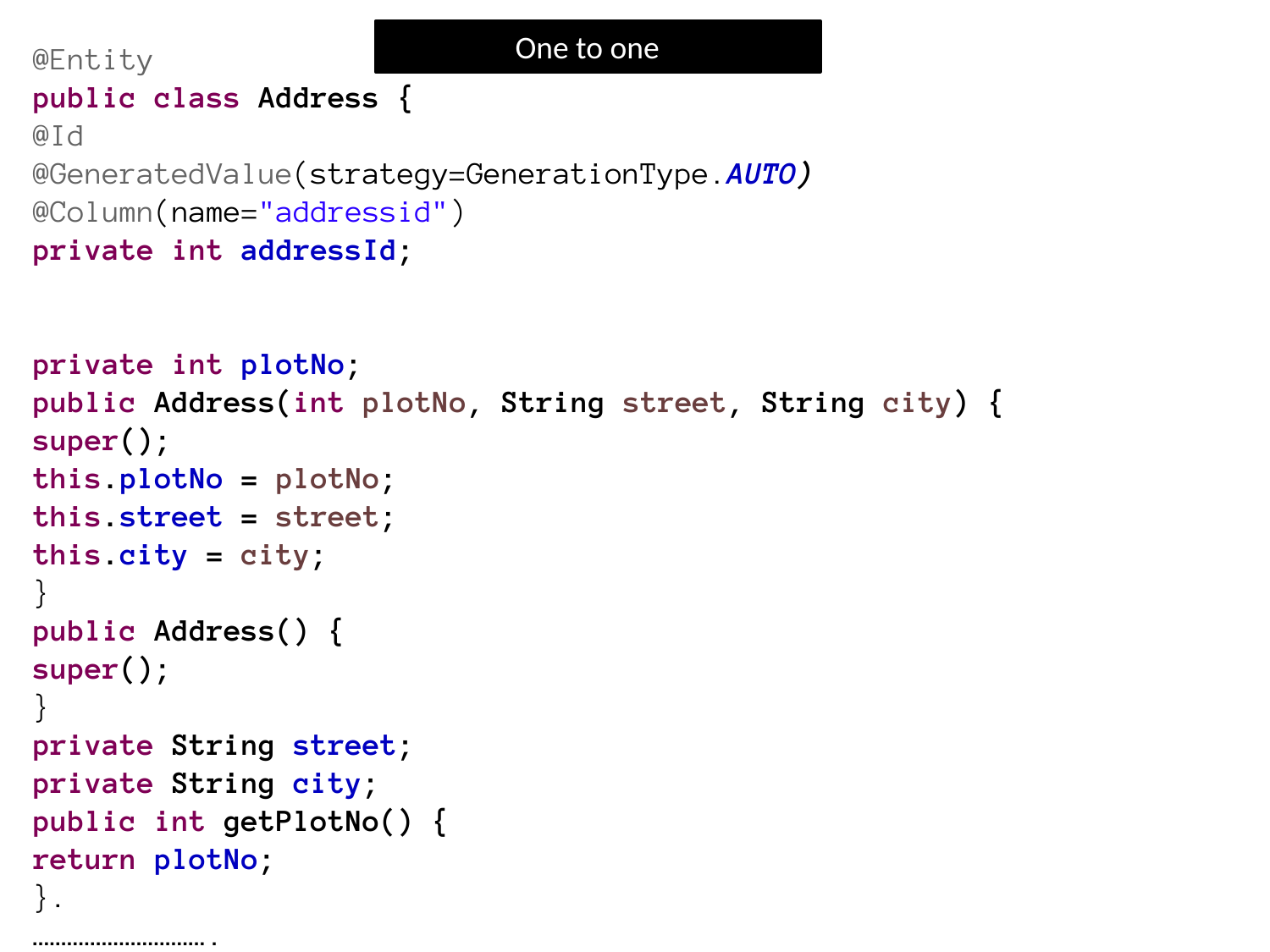

One to one
@Entity
public class Address {
@Id
@GeneratedValue(strategy=GenerationType.AUTO)
@Column(name="addressid")
private int addressId;

private int plotNo;
public Address(int plotNo, String street, String city) {
super();
this.plotNo = plotNo;
this.street = street;
this.city = city;
}
public Address() {
super();
}
private String street;
private String city;
public int getPlotNo() {
return plotNo;
}.
………………………….